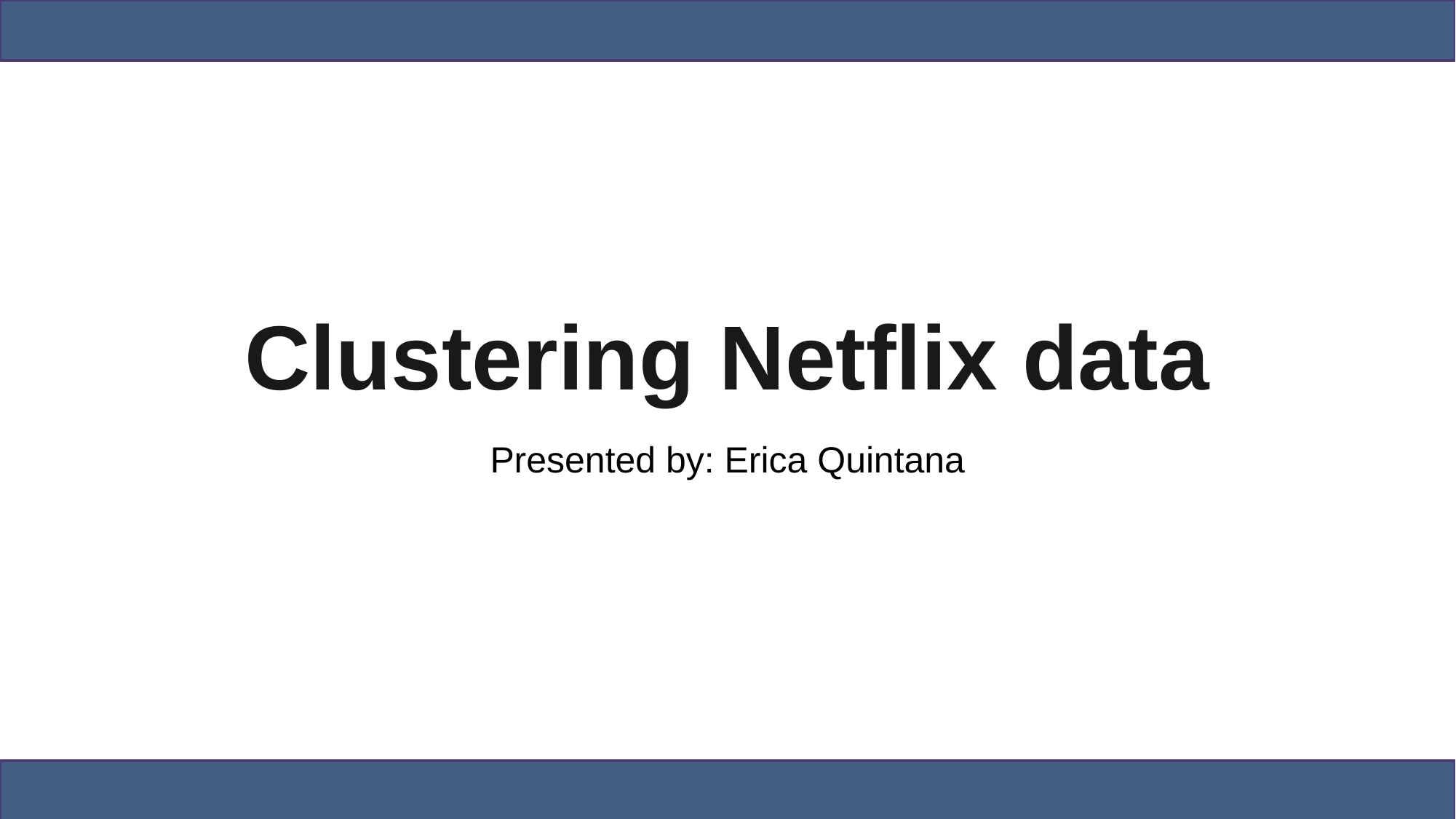

# Clustering Netflix data
Presented by: Erica Quintana